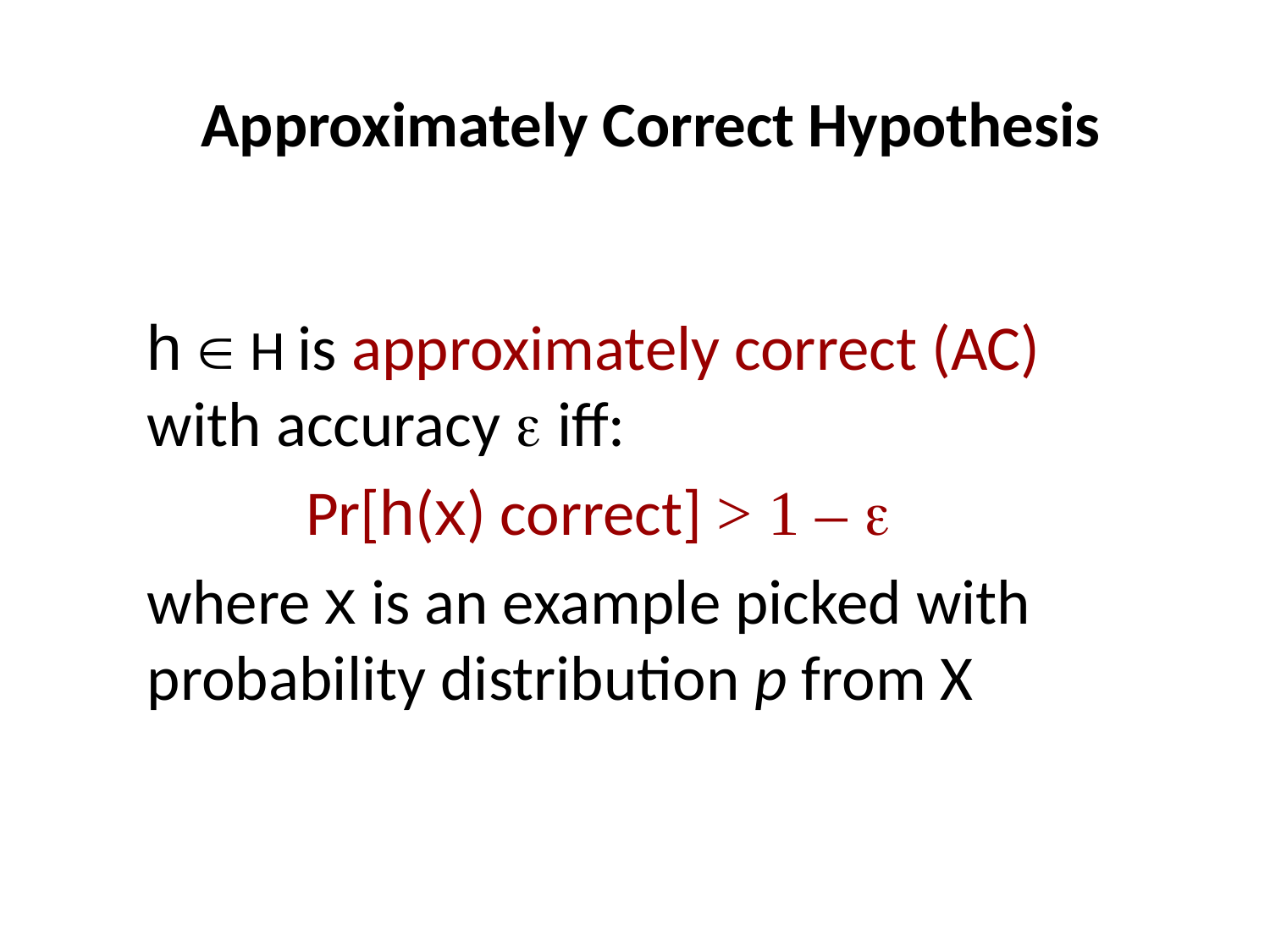

# Approximately Correct Hypothesis
h ∈ H is approximately correct (AC)
with accuracy ε iff:
           Pr[h(x) correct] > 1 – ε
where x is an example picked with
probability distribution p from X